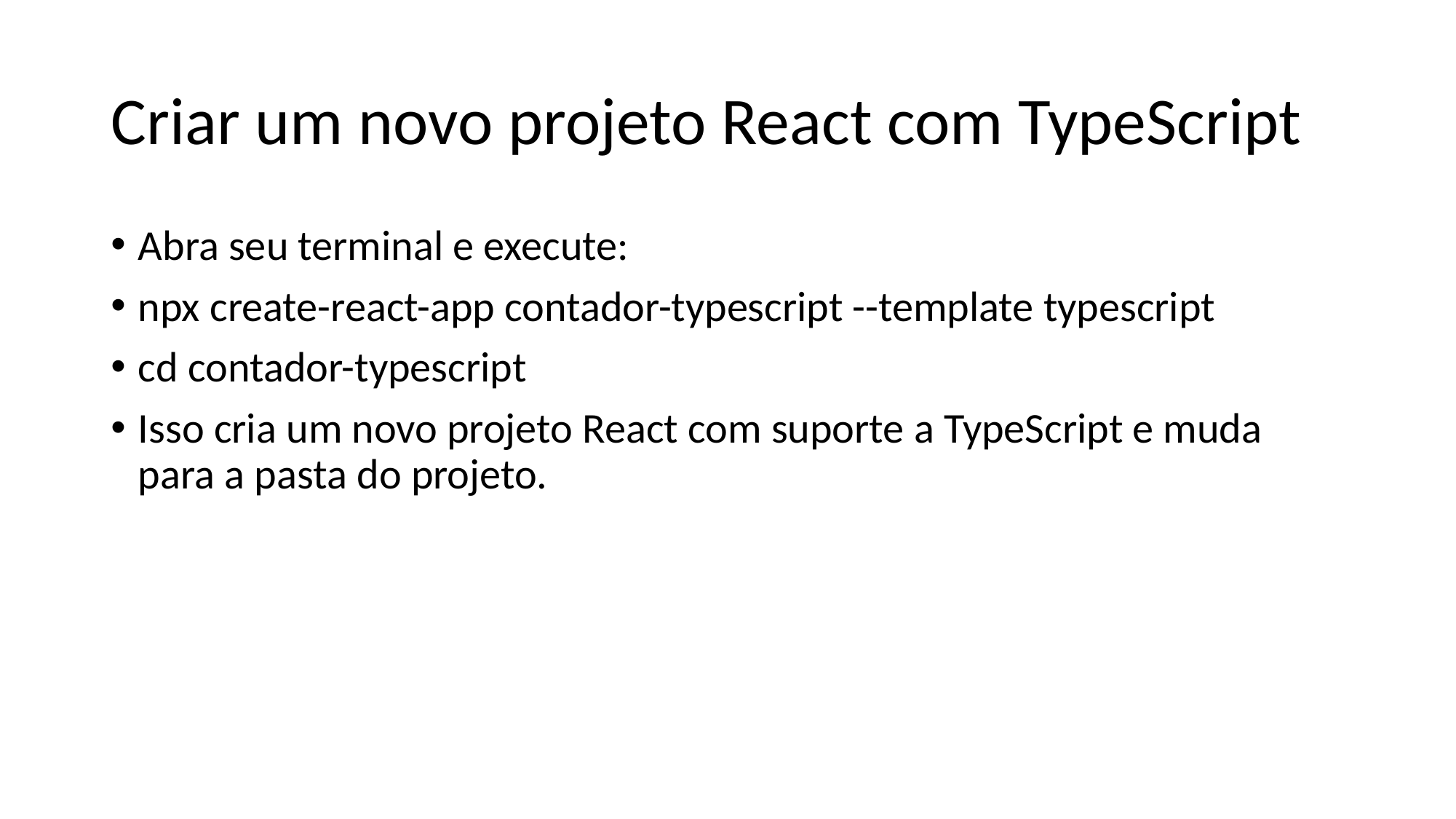

# Criar um novo projeto React com TypeScript
Abra seu terminal e execute:
npx create-react-app contador-typescript --template typescript
cd contador-typescript
Isso cria um novo projeto React com suporte a TypeScript e muda para a pasta do projeto.